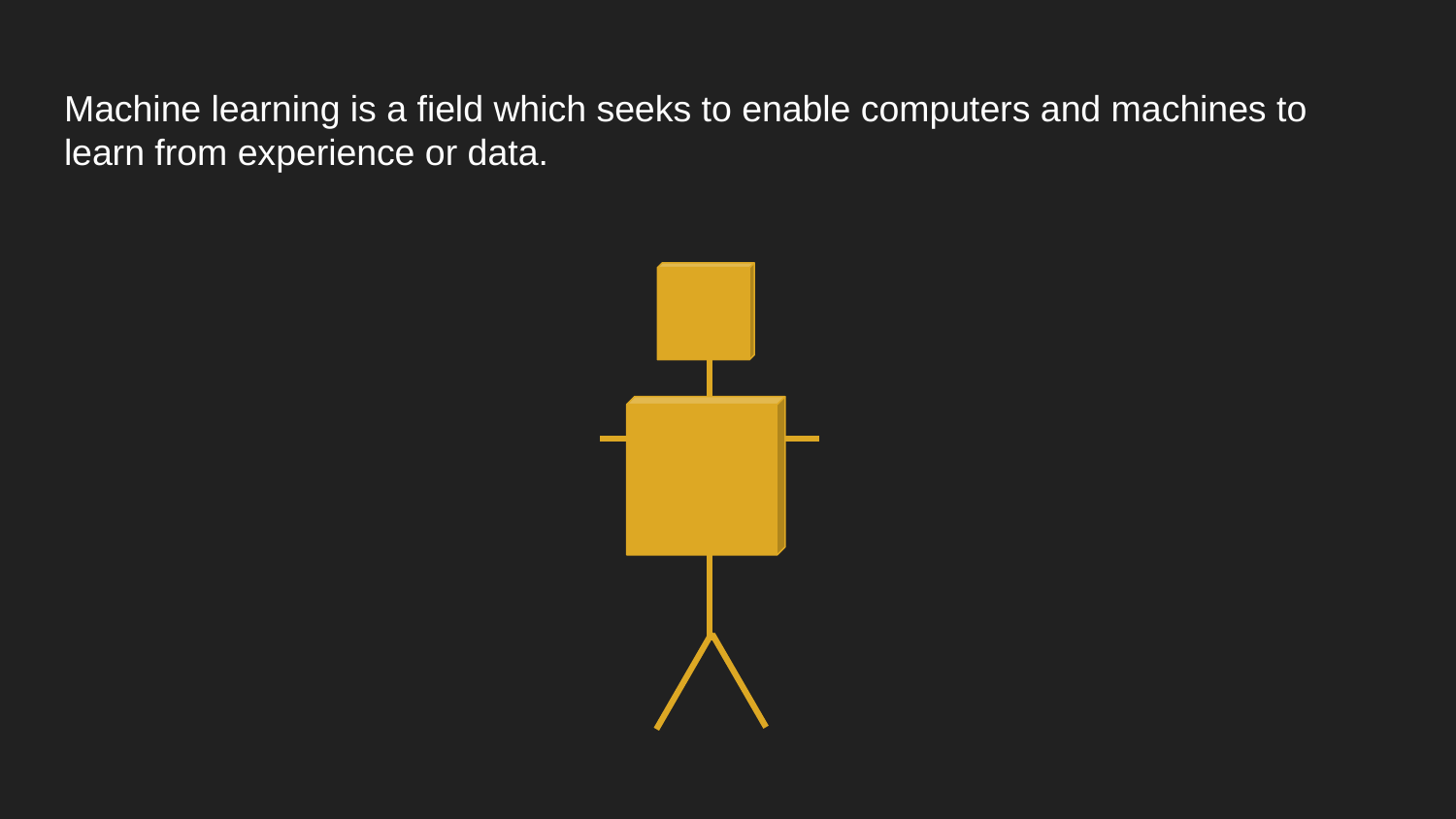

# Machine learning is a field which seeks to enable computers and machines to learn from experience or data.